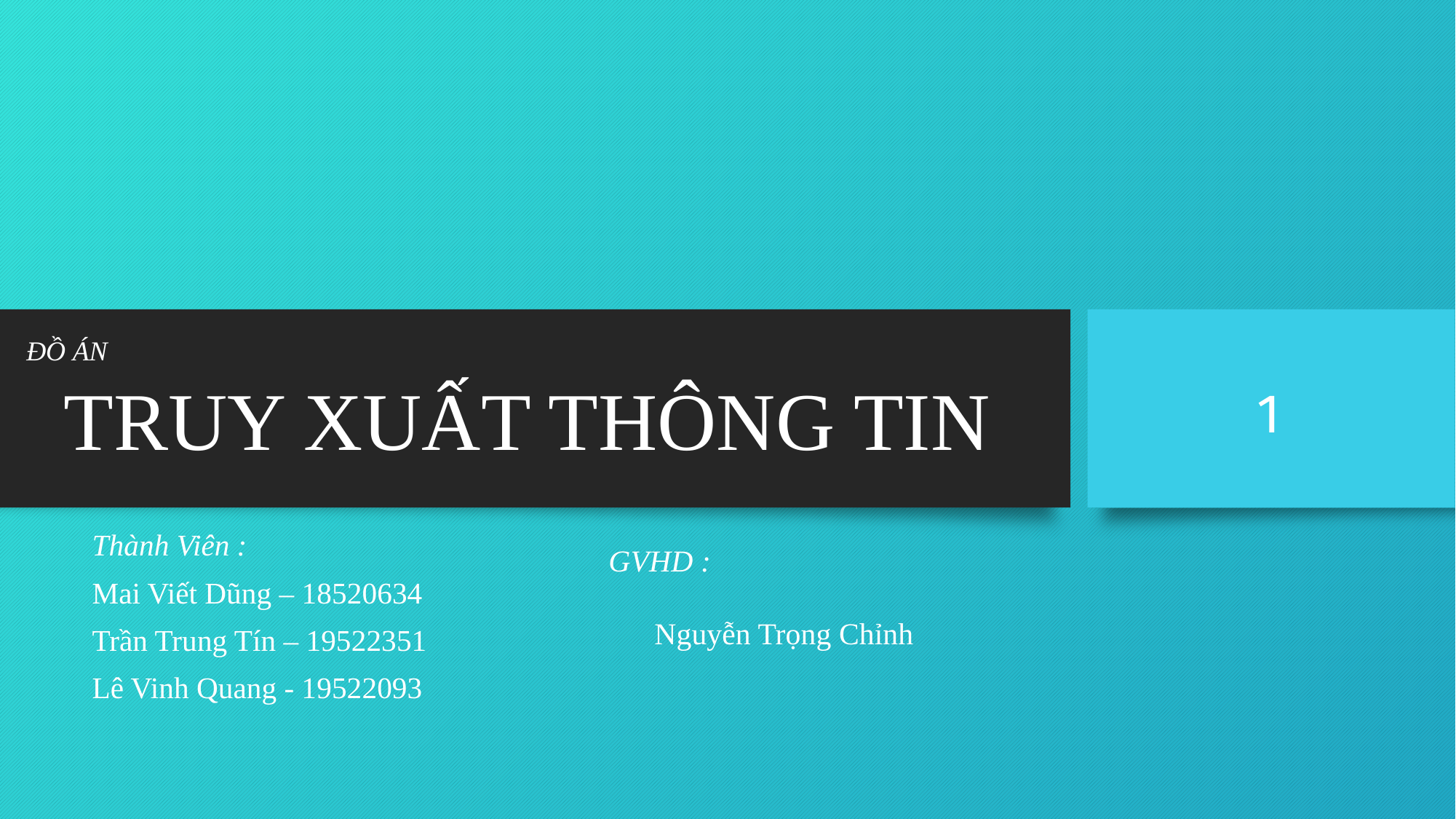

# TRUY XUẤT THÔNG TIN
ĐỒ ÁN
1
Thành Viên :
Mai Viết Dũng – 18520634
Trần Trung Tín – 19522351
Lê Vinh Quang - 19522093

GVHD :

      Nguyễn Trọng Chỉnh